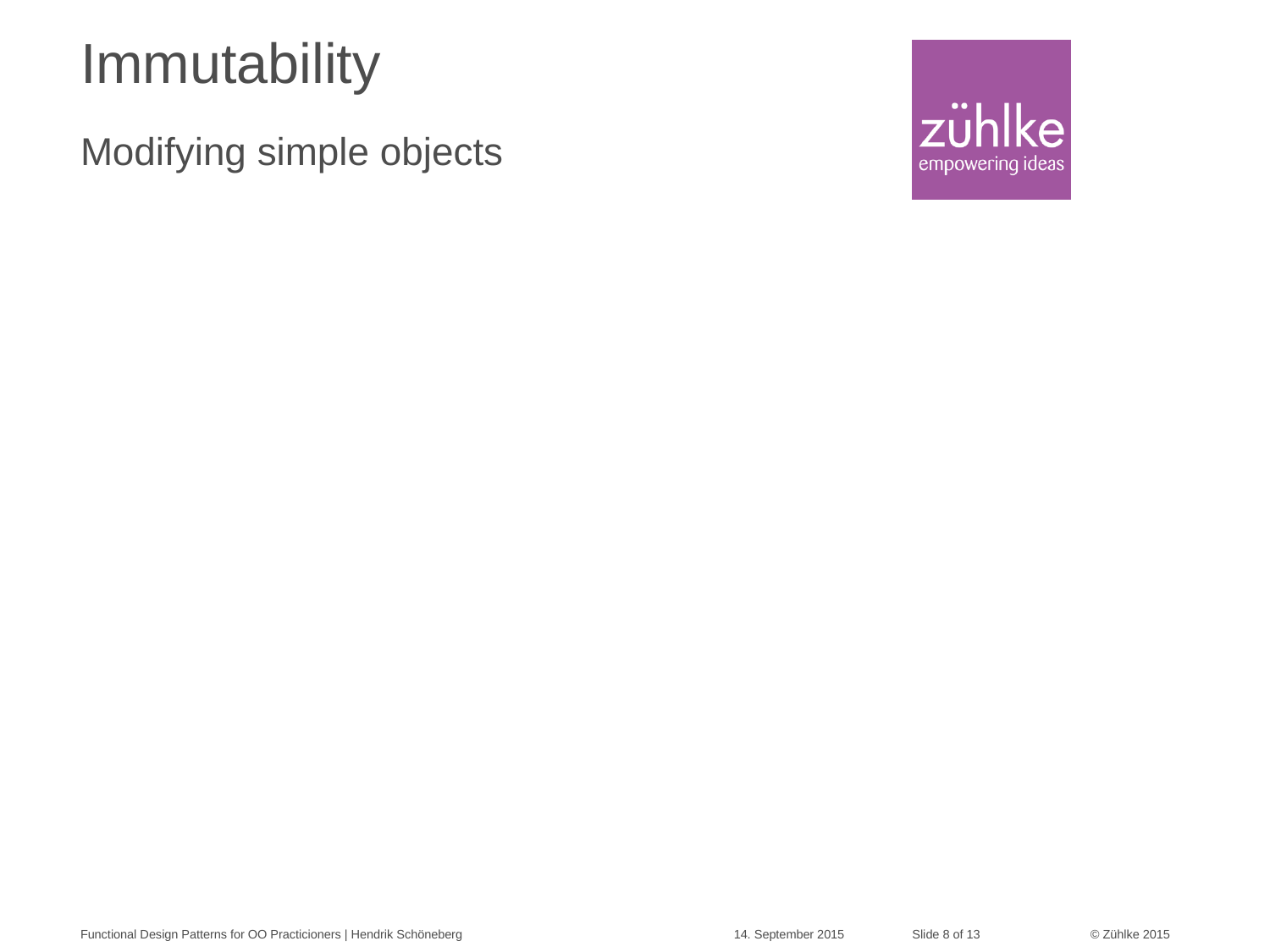

# Immutability
Modifying simple objects

Functional Design Patterns for OO Practicioners | Hendrik Schöneberg
14. September 2015
Slide 8 of 13